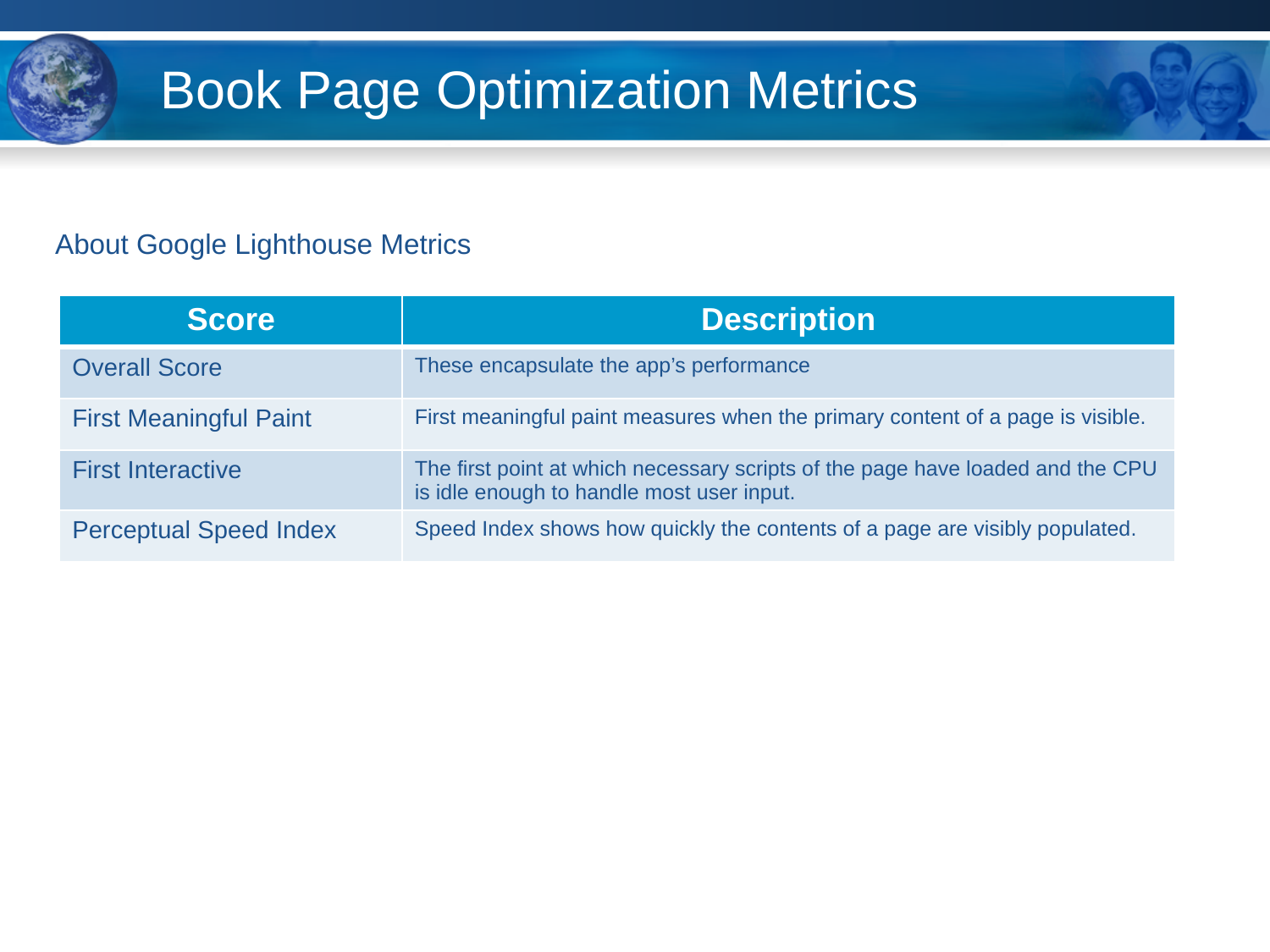

# Book Page Optimization Metrics

About Google Lighthouse Metrics

| Score | Description |
| --- | --- |
| Overall Score | These encapsulate the app’s performance |
| First Meaningful Paint | First meaningful paint measures when the primary content of a page is visible. |
| First Interactive | The first point at which necessary scripts of the page have loaded and the CPU is idle enough to handle most user input. |
| Perceptual Speed Index | Speed Index shows how quickly the contents of a page are visibly populated. |